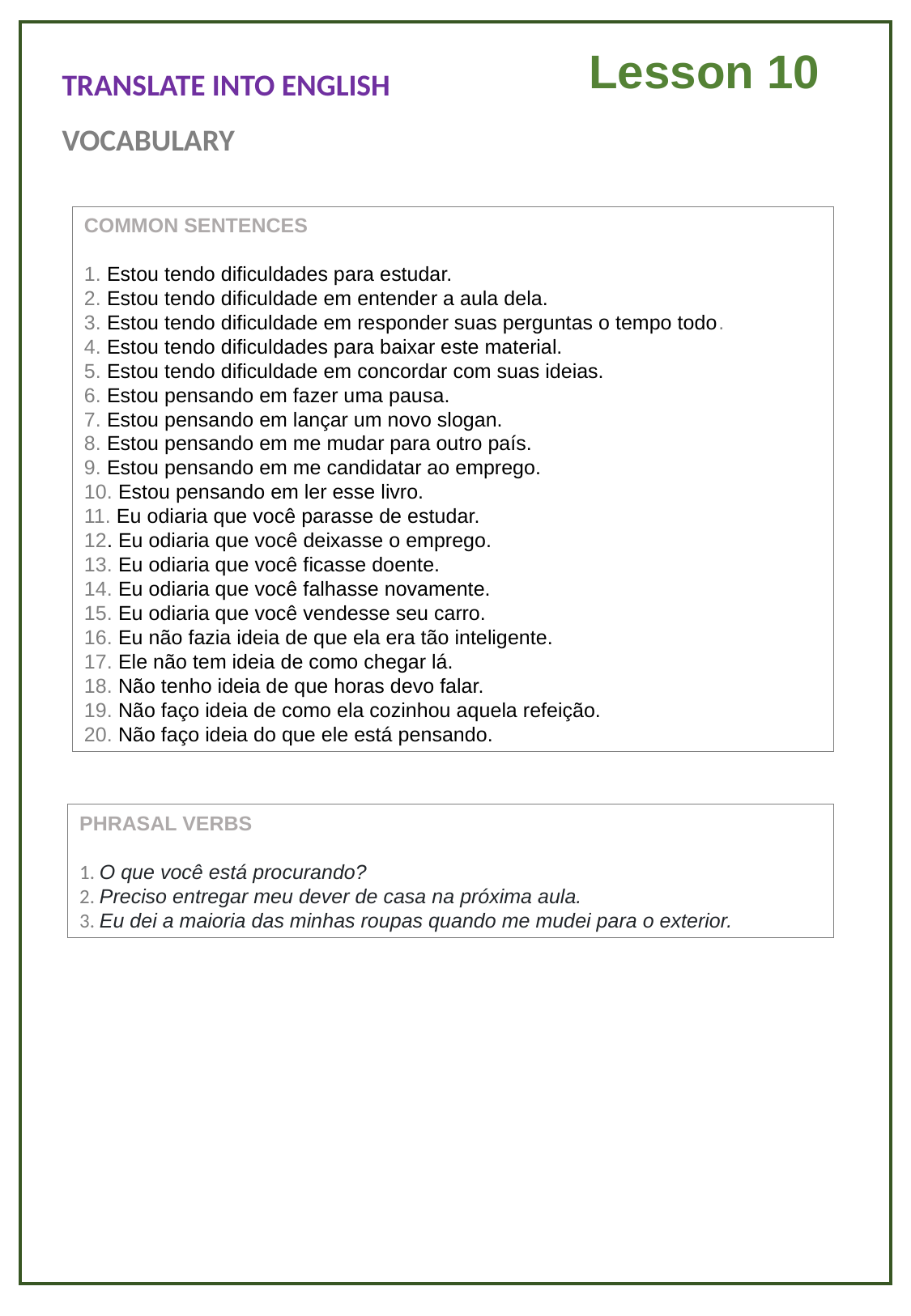

Lesson 10
TRANSLATE INTO ENGLISH

VOCABULARY
COMMON SENTENCES

1. Estou tendo dificuldades para estudar.
2. Estou tendo dificuldade em entender a aula dela.
3. Estou tendo dificuldade em responder suas perguntas o tempo todo.
4. Estou tendo dificuldades para baixar este material.
5. Estou tendo dificuldade em concordar com suas ideias.
6. Estou pensando em fazer uma pausa.
7. Estou pensando em lançar um novo slogan.
8. Estou pensando em me mudar para outro país.
9. Estou pensando em me candidatar ao emprego.
10. Estou pensando em ler esse livro.
11. Eu odiaria que você parasse de estudar.
12. Eu odiaria que você deixasse o emprego.
13. Eu odiaria que você ficasse doente.
14. Eu odiaria que você falhasse novamente.
15. Eu odiaria que você vendesse seu carro.
16. Eu não fazia ideia de que ela era tão inteligente.
17. Ele não tem ideia de como chegar lá.
18. Não tenho ideia de que horas devo falar.
19. Não faço ideia de como ela cozinhou aquela refeição.
20. Não faço ideia do que ele está pensando.
PHRASAL VERBS

1. O que você está procurando?
2. Preciso entregar meu dever de casa na próxima aula.
3. Eu dei a maioria das minhas roupas quando me mudei para o exterior.